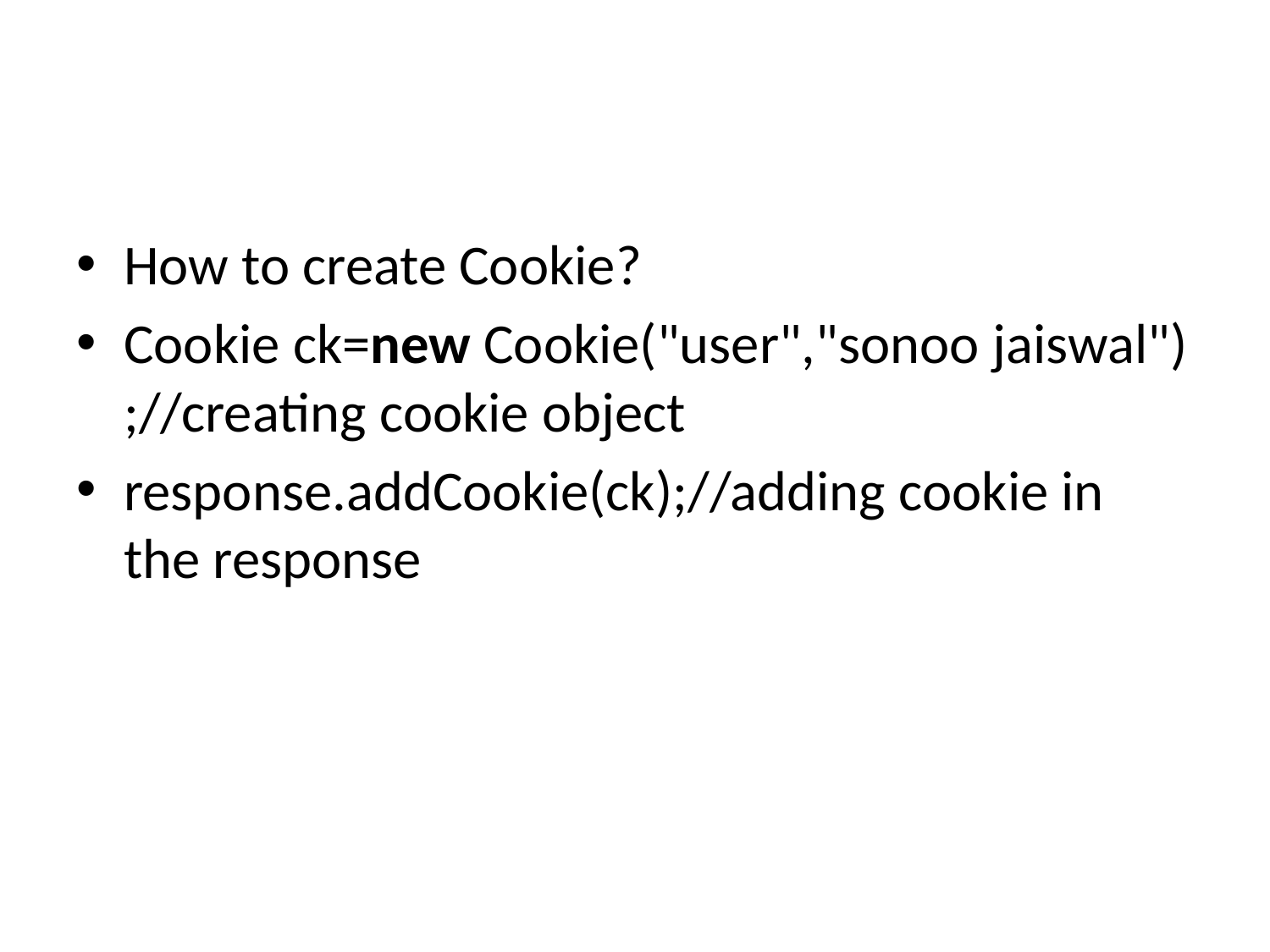

#
How to create Cookie?
Cookie ck=new Cookie("user","sonoo jaiswal");//creating cookie object
response.addCookie(ck);//adding cookie in  the response